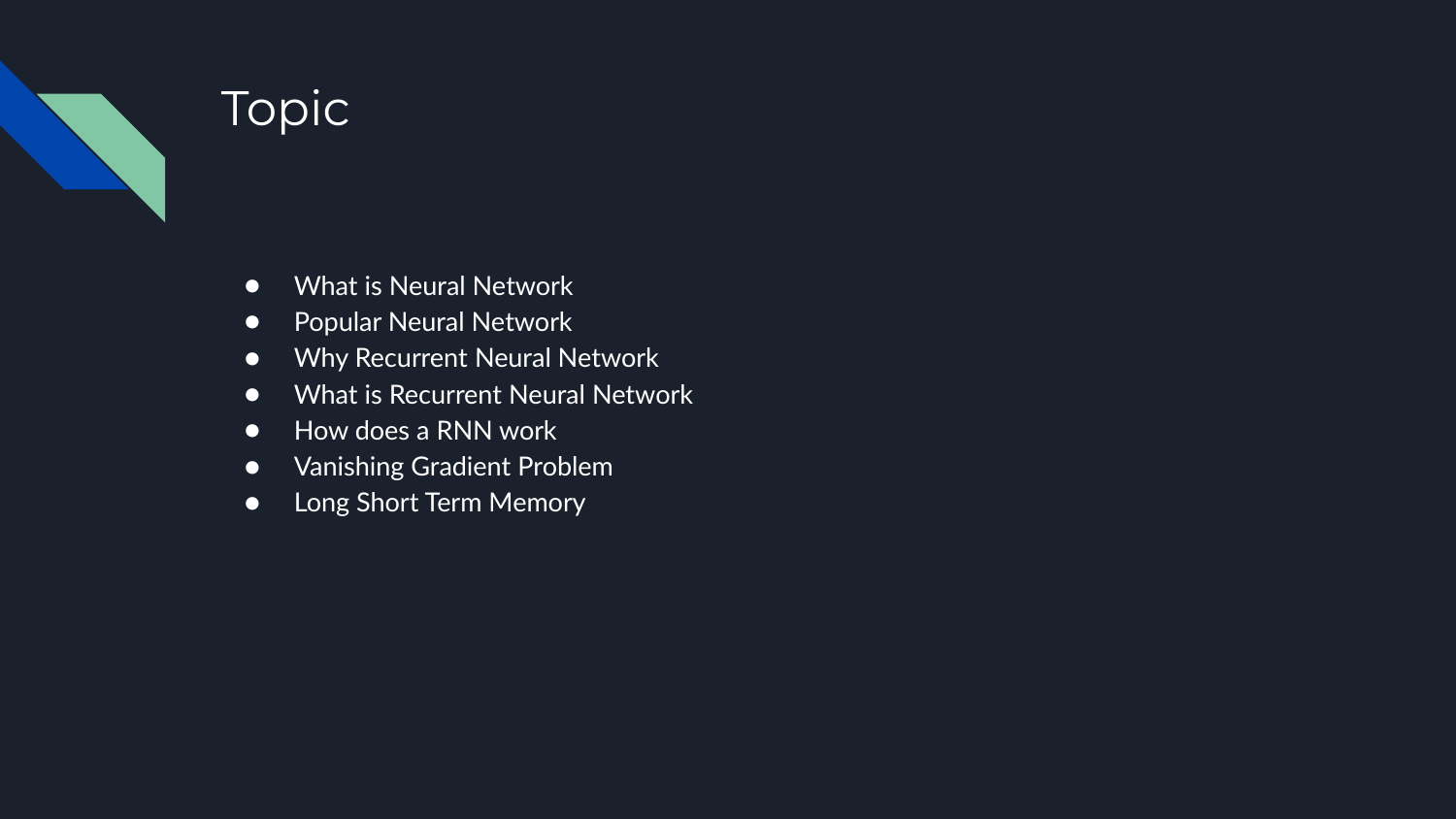

# Topic
What is Neural Network
Popular Neural Network
Why Recurrent Neural Network
What is Recurrent Neural Network
How does a RNN work
Vanishing Gradient Problem
Long Short Term Memory